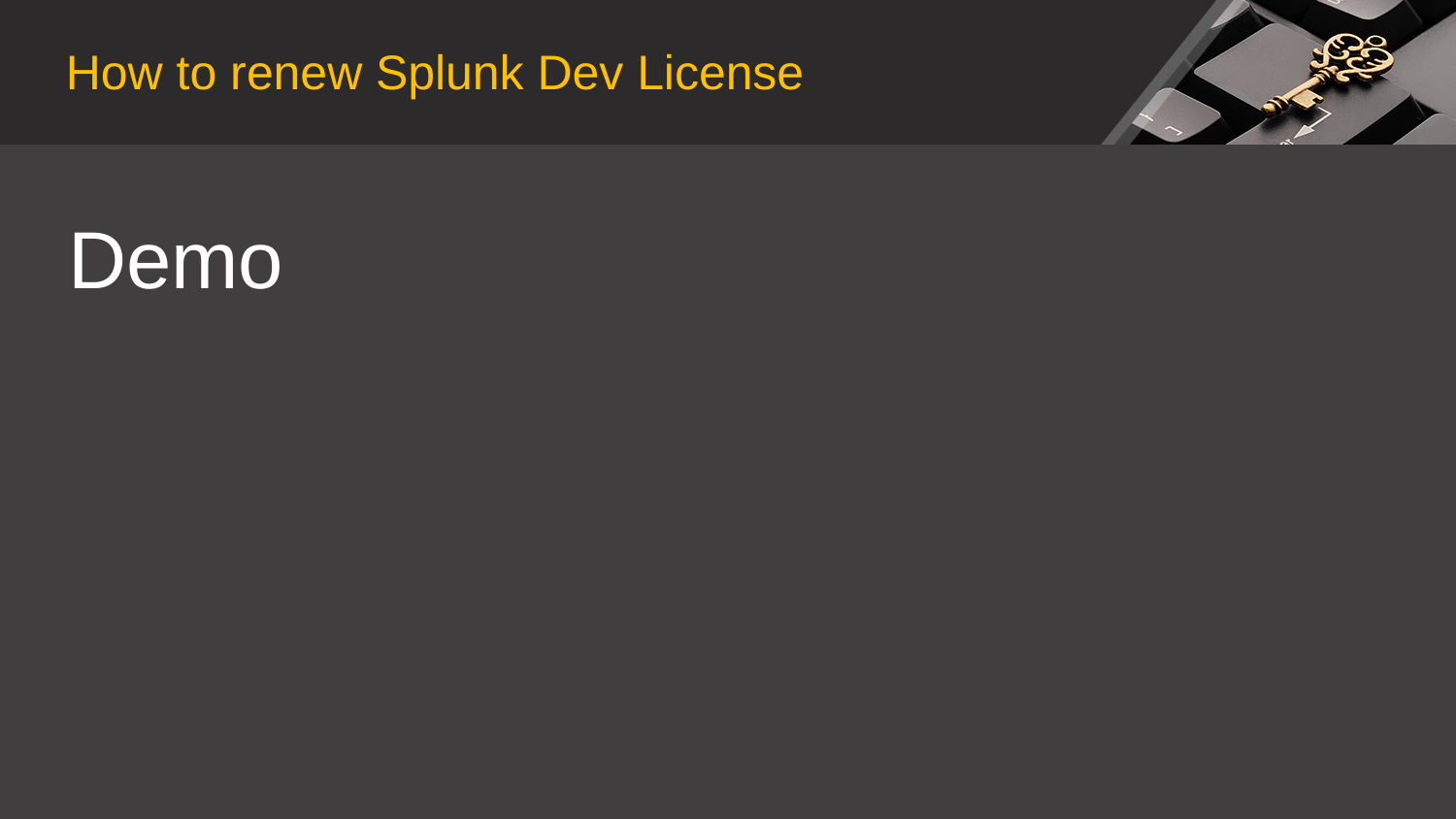

How to renew Splunk Dev License

Demo